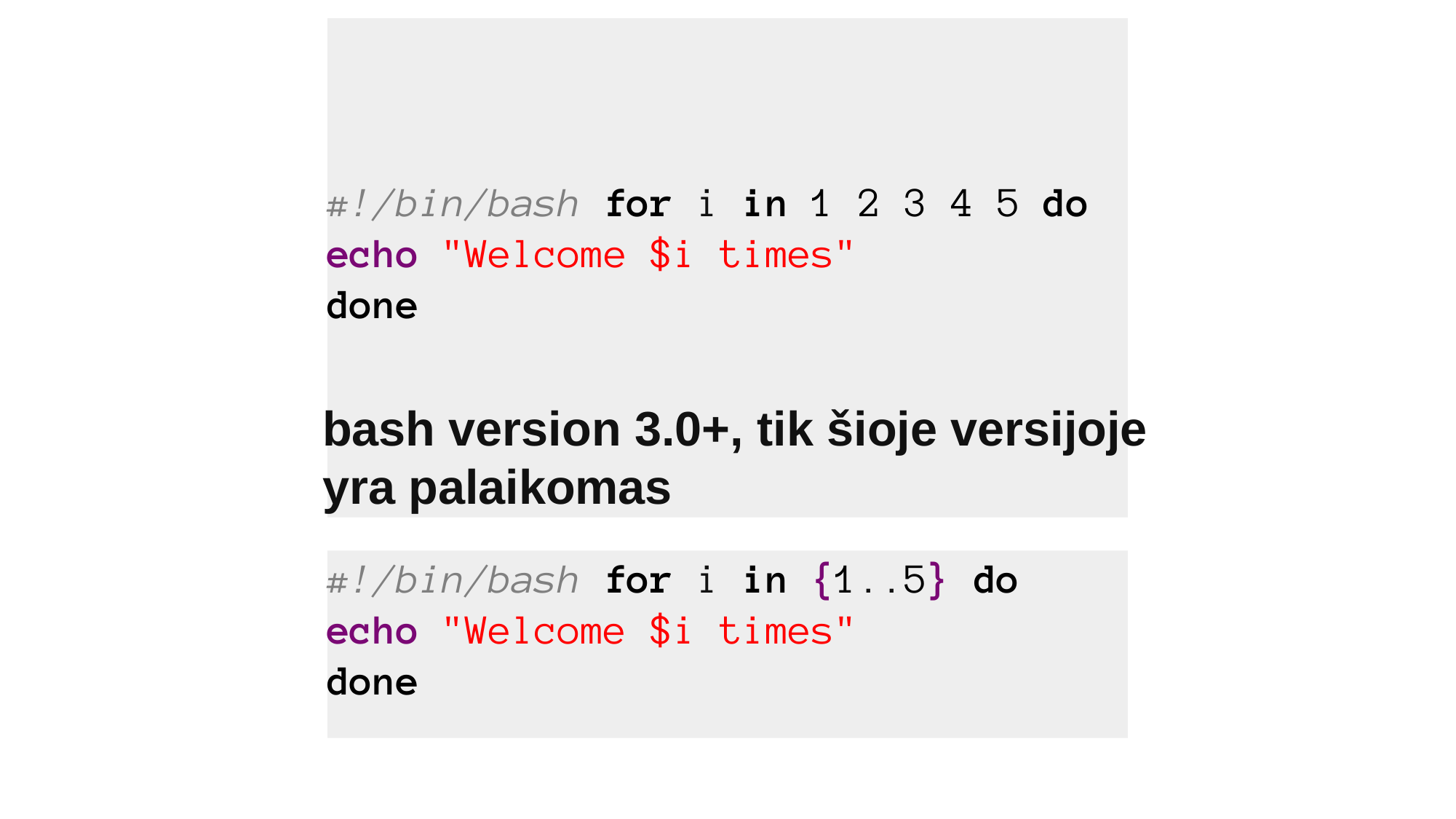

# For ciklo sintaksė
#!/bin/bash for i in 1 2 3 4 5 do
echo "Welcome $i times"
done
bash version 3.0+, tik šioje versijoje yra palaikomas
#!/bin/bash for i in {1..5} do echo "Welcome $i times"
done